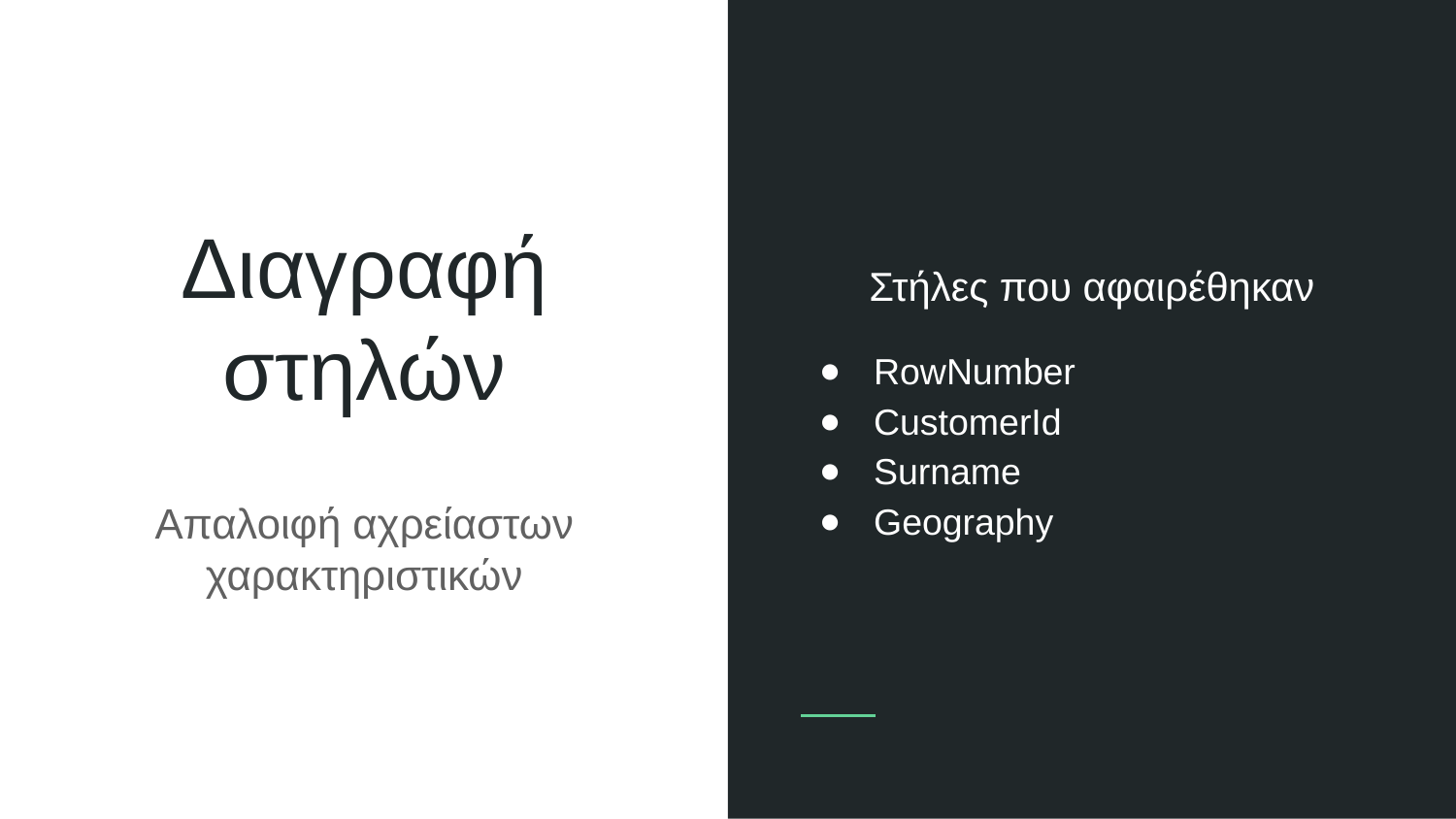

# Διαγραφή στηλών
Στήλες που αφαιρέθηκαν
RowNumber
CustomerId
Surname
Geography
Απαλοιφή αχρείαστων χαρακτηριστικών